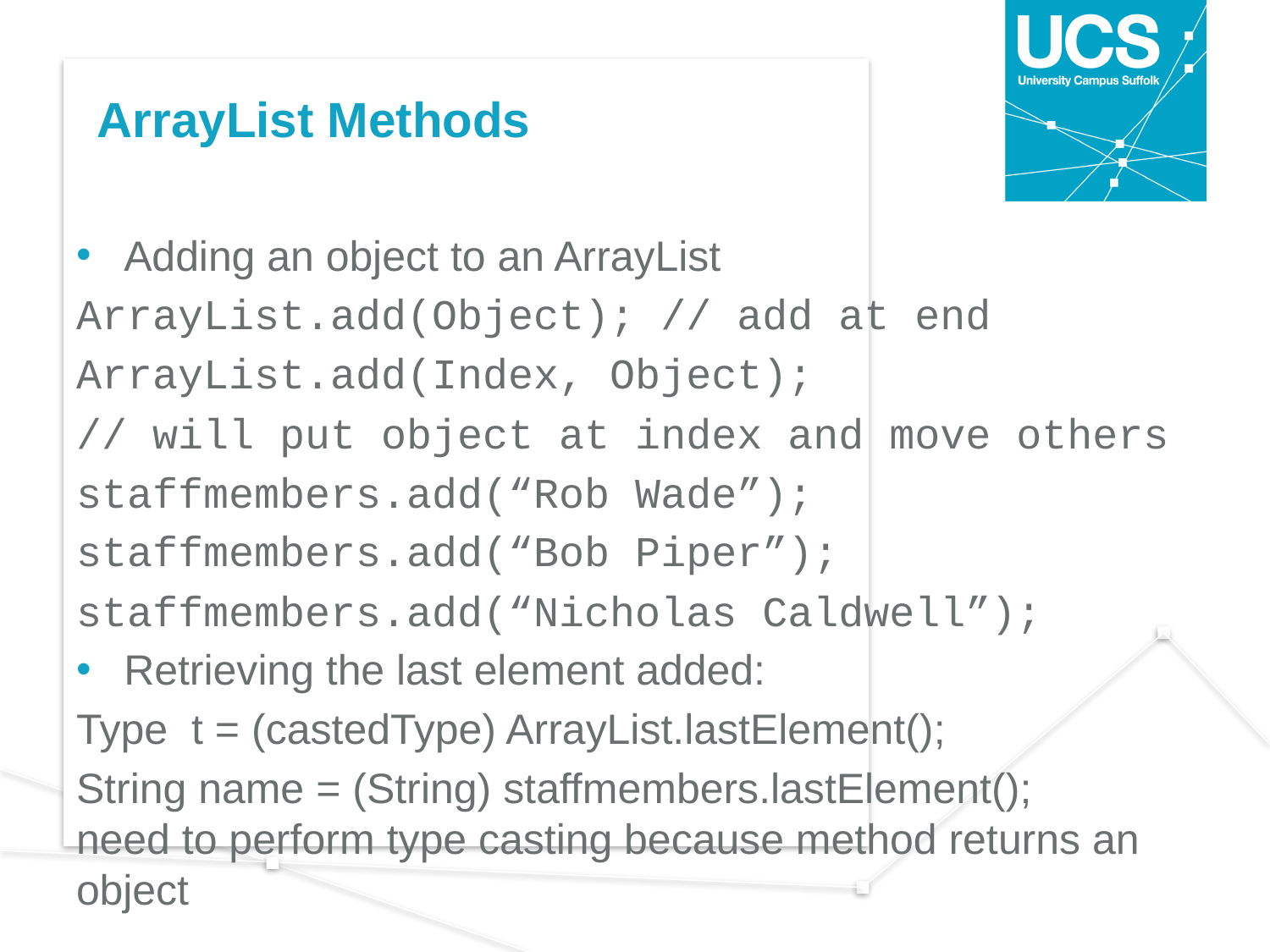

# ArrayList Methods
Adding an object to an ArrayList
ArrayList.add(Object); // add at end
ArrayList.add(Index, Object);
// will put object at index and move others
staffmembers.add(“Rob Wade”);
staffmembers.add(“Bob Piper”);
staffmembers.add(“Nicholas Caldwell”);
Retrieving the last element added:
Type  t = (castedType) ArrayList.lastElement();
String name = (String) staffmembers.lastElement();
need to perform type casting because method returns an object